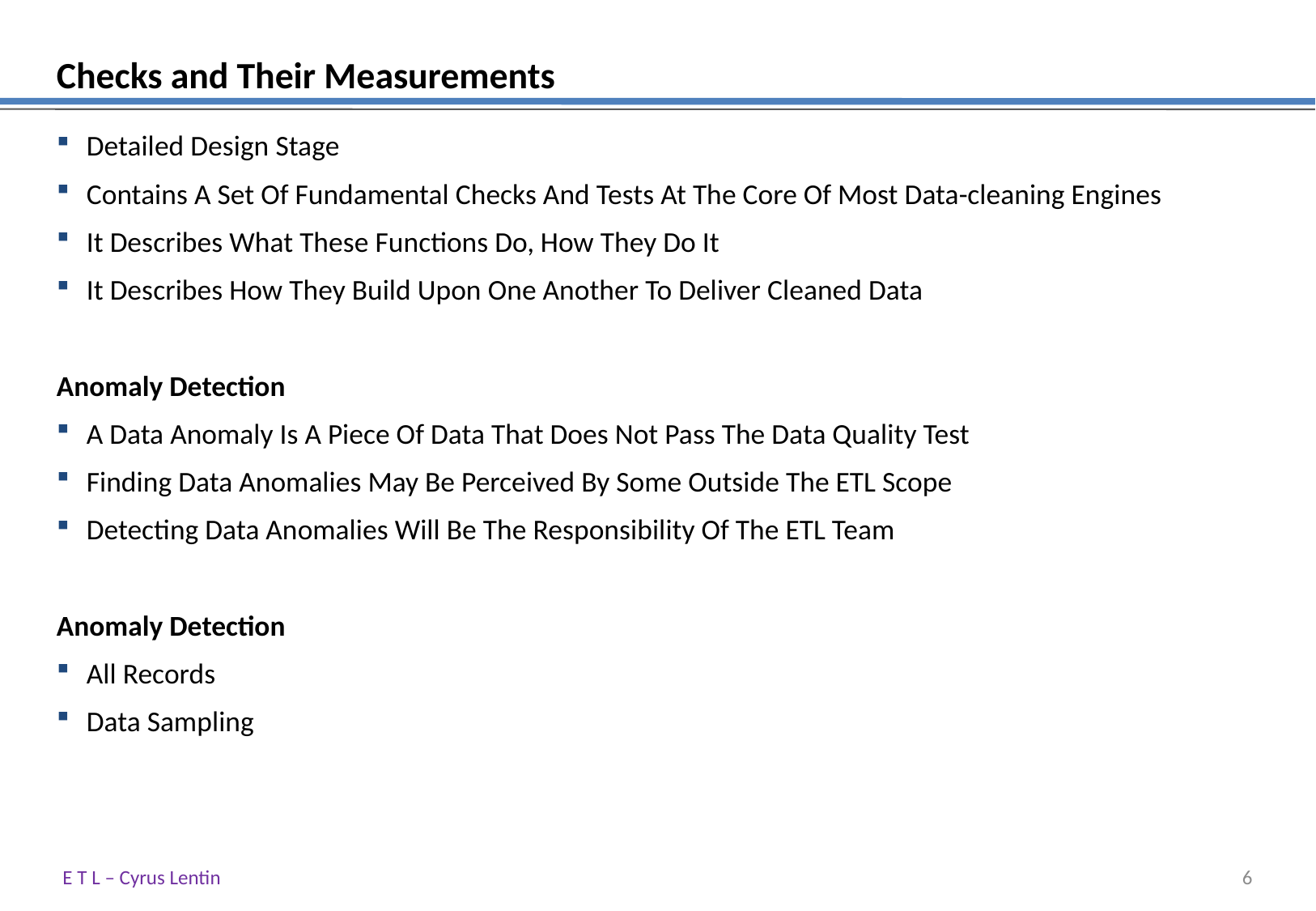

# Checks and Their Measurements
Detailed Design Stage
Contains A Set Of Fundamental Checks And Tests At The Core Of Most Data-cleaning Engines
It Describes What These Functions Do, How They Do It
It Describes How They Build Upon One Another To Deliver Cleaned Data

Anomaly Detection
A Data Anomaly Is A Piece Of Data That Does Not Pass The Data Quality Test
Finding Data Anomalies May Be Perceived By Some Outside The ETL Scope
Detecting Data Anomalies Will Be The Responsibility Of The ETL Team

Anomaly Detection
All Records
Data Sampling
E T L – Cyrus Lentin
6